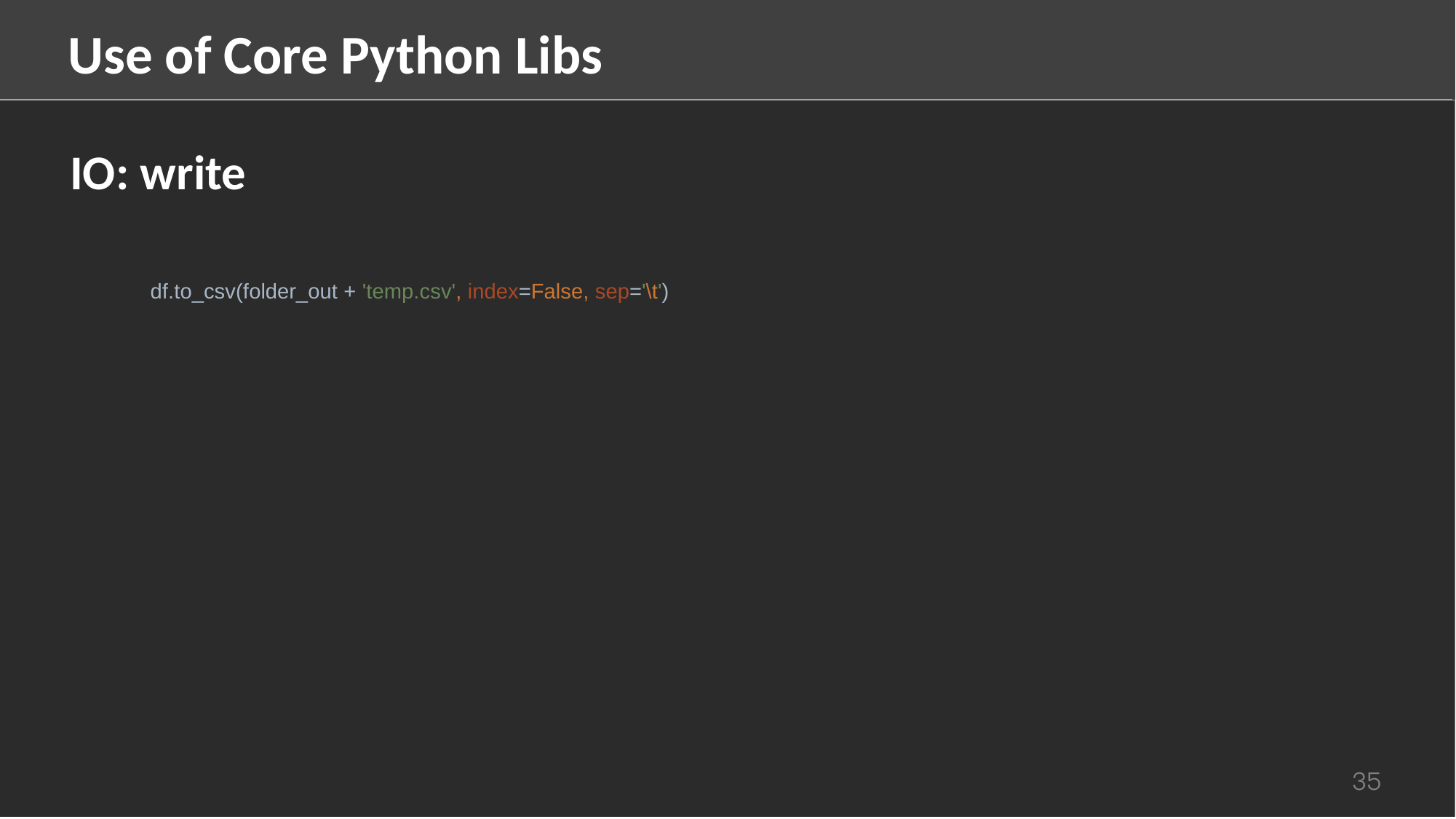

Use of Core Python Libs
IO: write
df.to_csv(folder_out + 'temp.csv', index=False, sep='\t')